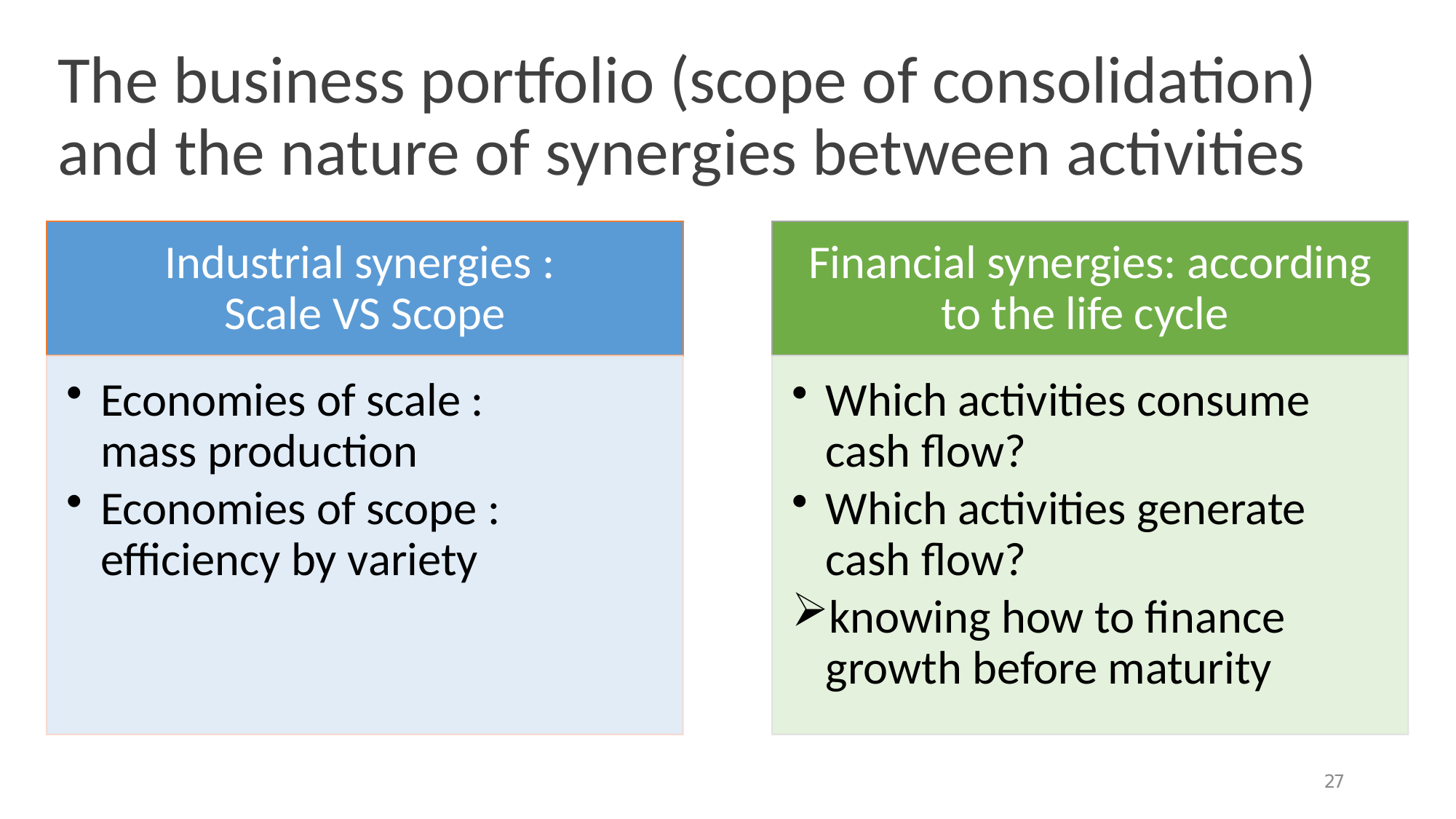

# The business portfolio (scope of consolidation) and the nature of synergies between activities
Industrial synergies :
Scale VS Scope
Economies of scale :
mass production
Economies of scope : efficiency by variety
Financial synergies: according to the life cycle
Which activities consume cash flow?
Which activities generate cash flow?
knowing how to finance growth before maturity
27